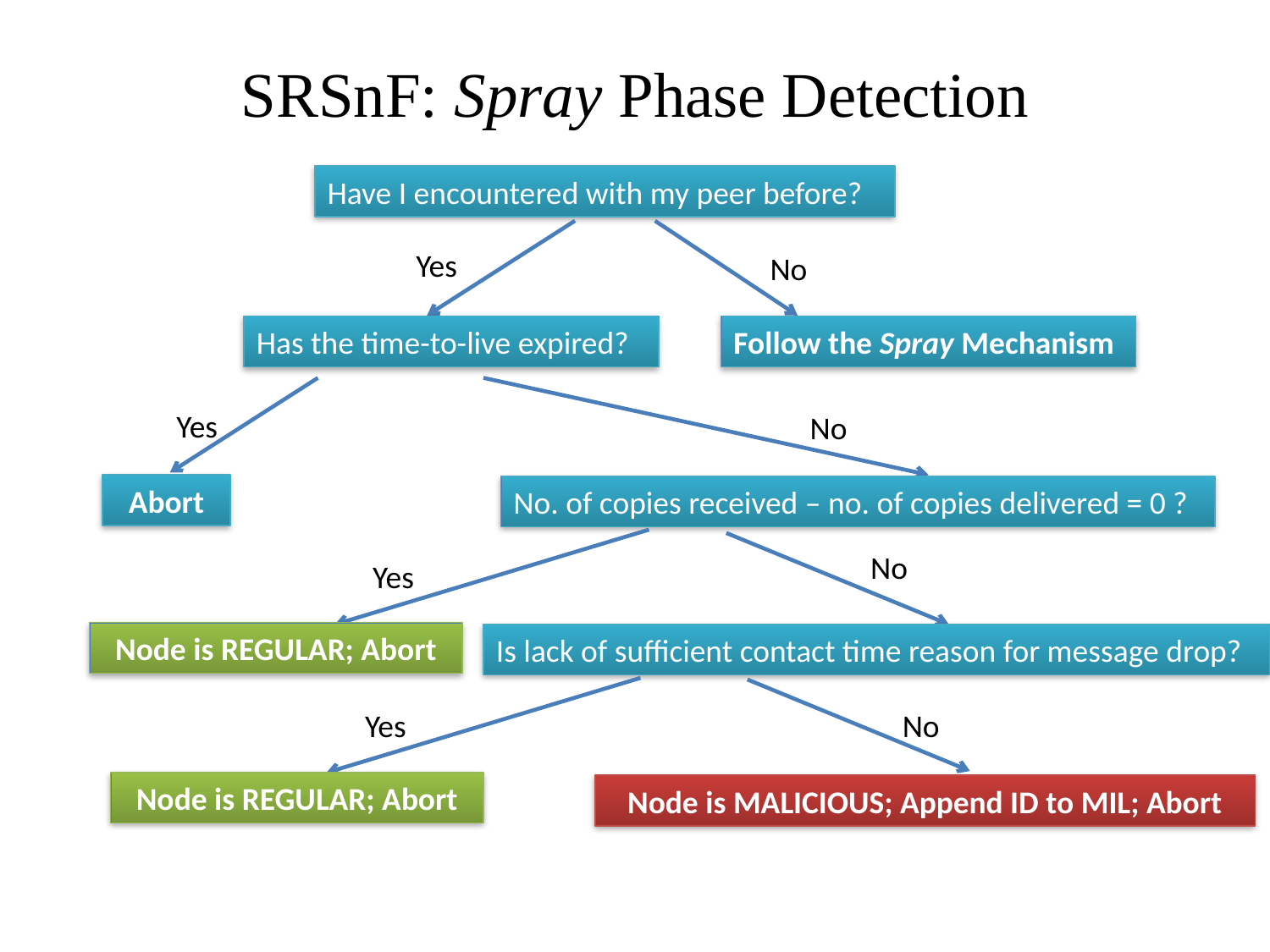

# SRSnF: Spray Phase Detection
Have I encountered with my peer before?
Yes
No
Has the time-to-live expired?
Follow the Spray Mechanism
Yes
No
Abort
No. of copies received – no. of copies delivered = 0 ?
No
Yes
Node is REGULAR; Abort
Is lack of sufficient contact time reason for message drop?
No
Yes
Node is REGULAR; Abort
Node is MALICIOUS; Append ID to MIL; Abort